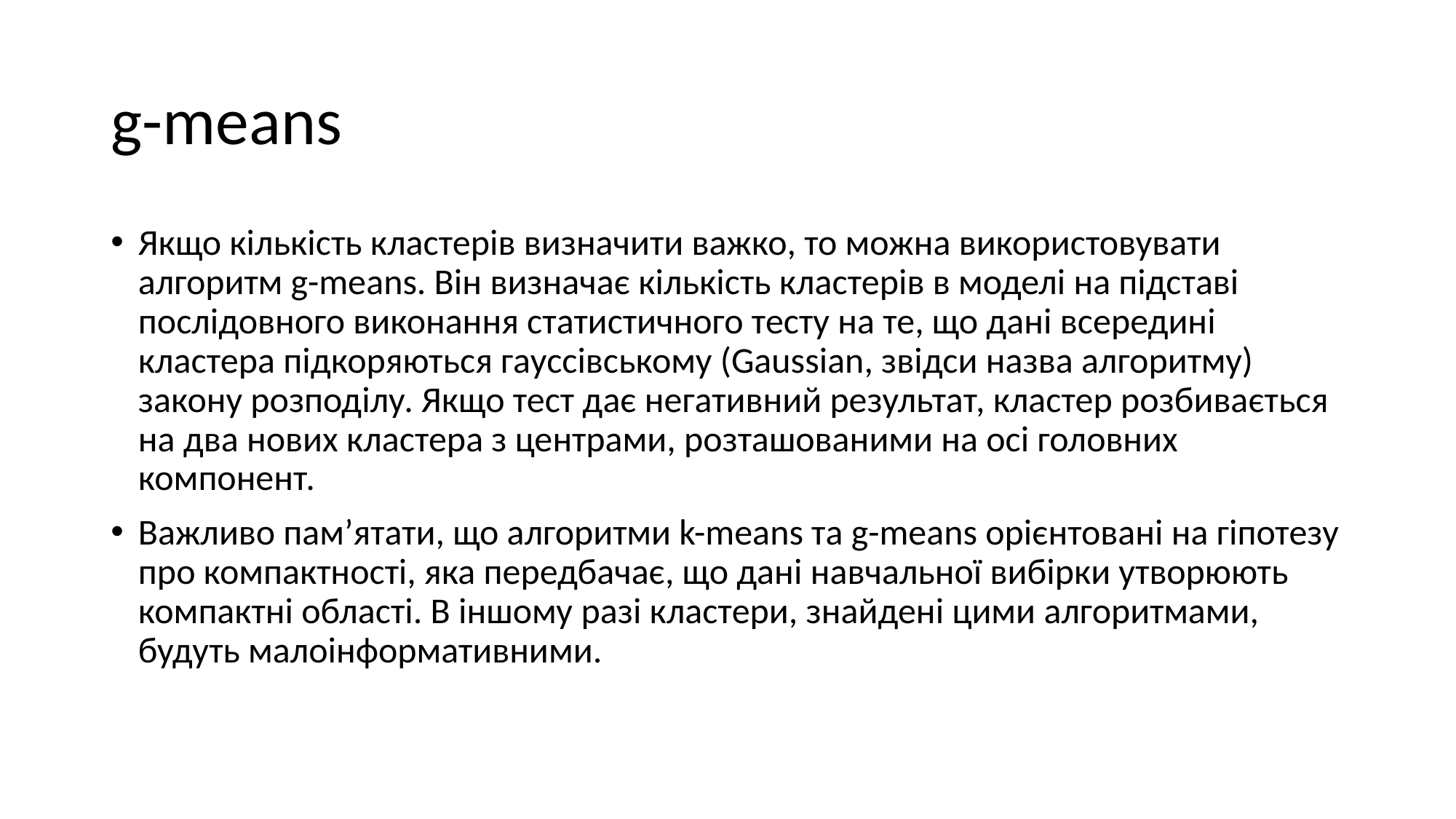

# g-means
Якщо кількість кластерів визначити важко, то можна використовувати алгоритм g-means. Він визначає кількість кластерів в моделі на підставі послідовного виконання статистичного тесту на те, що дані всередині кластера підкоряються гауссівському (Gaussian, звідси назва алгоритму) закону розподілу. Якщо тест дає негативний результат, кластер розбивається на два нових кластера з центрами, розташованими на осі головних компонент.
Важливо пам’ятати, що алгоритми k-means та g-means орієнтовані на гіпотезу про компактності, яка передбачає, що дані навчальної вибірки утворюють компактні області. В іншому разі кластери, знайдені цими алгоритмами, будуть малоінформативними.